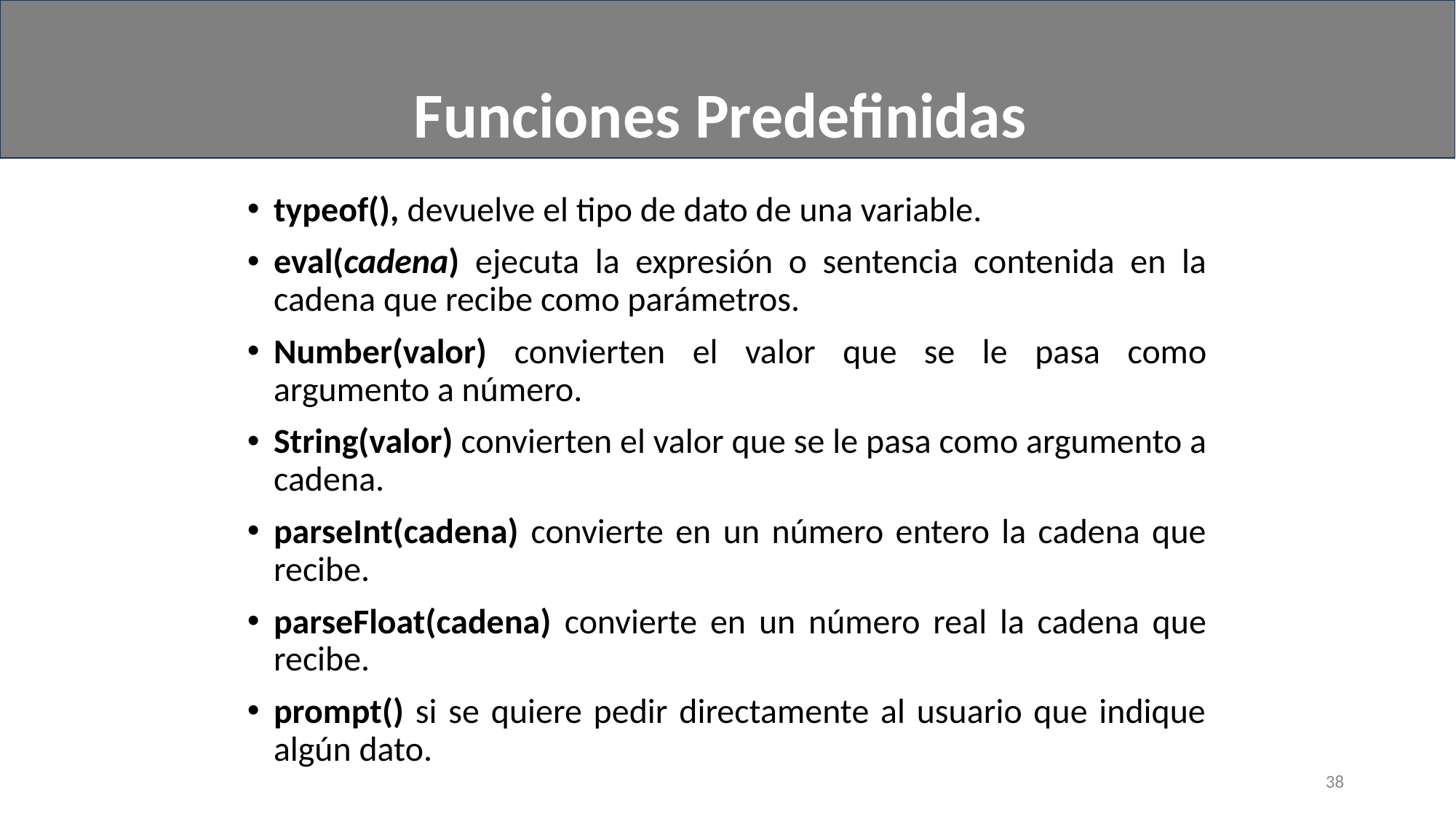

Funciones Predefinidas

#
typeof(), devuelve el tipo de dato de una variable.
eval(cadena) ejecuta la expresión o sentencia contenida en la cadena que recibe como parámetros.
Number(valor) convierten el valor que se le pasa como argumento a número.
String(valor) convierten el valor que se le pasa como argumento a cadena.
parseInt(cadena) convierte en un número entero la cadena que recibe.
parseFloat(cadena) convierte en un número real la cadena que recibe.
prompt() si se quiere pedir directamente al usuario que indique algún dato.

38